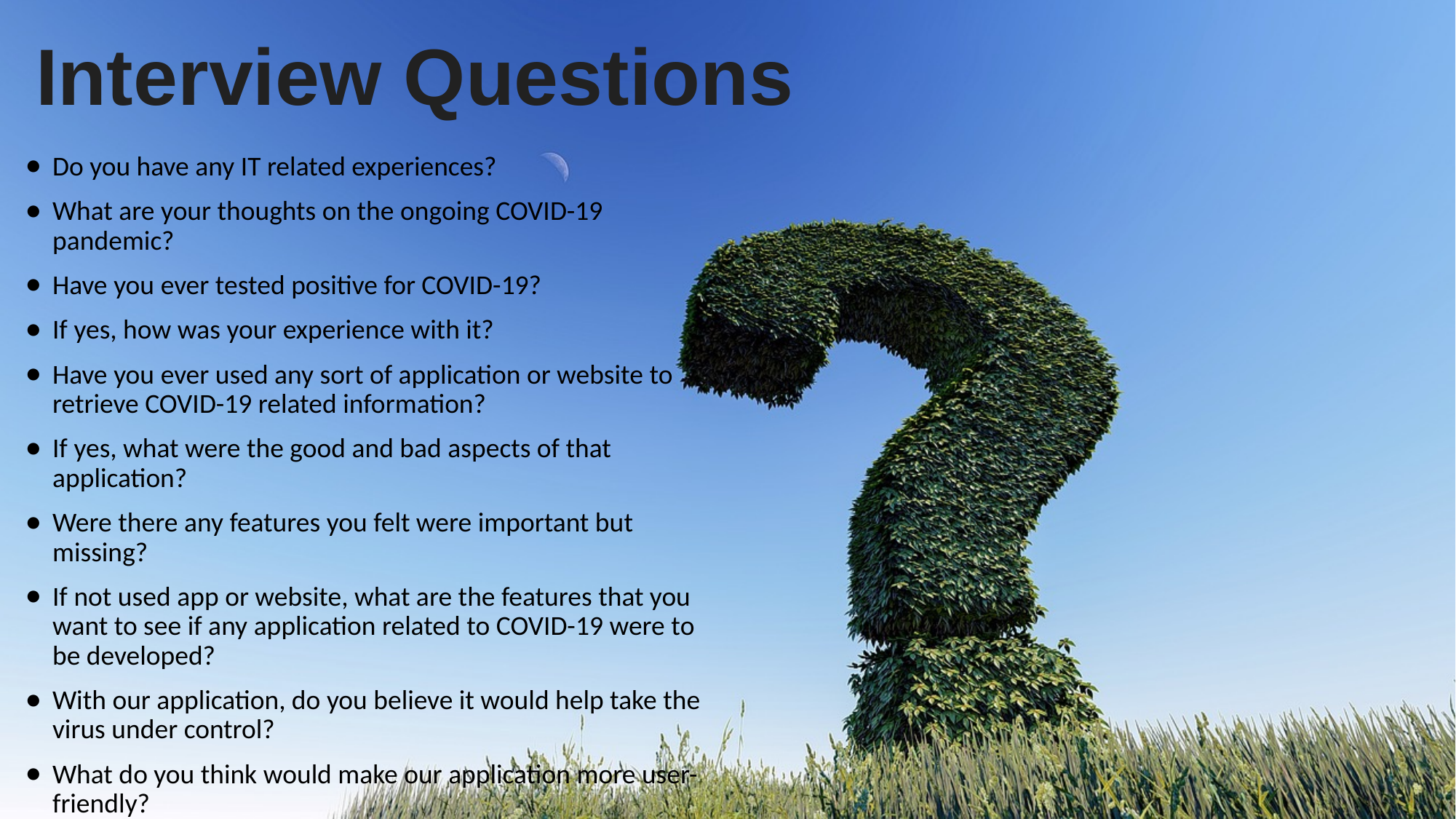

# Interview Questions
Do you have any IT related experiences?
What are your thoughts on the ongoing COVID-19 pandemic?
Have you ever tested positive for COVID-19?
If yes, how was your experience with it?
Have you ever used any sort of application or website to retrieve COVID-19 related information?
If yes, what were the good and bad aspects of that application?
Were there any features you felt were important but missing?
If not used app or website, what are the features that you want to see if any application related to COVID-19 were to be developed?
With our application, do you believe it would help take the virus under control?
What do you think would make our application more user-friendly?